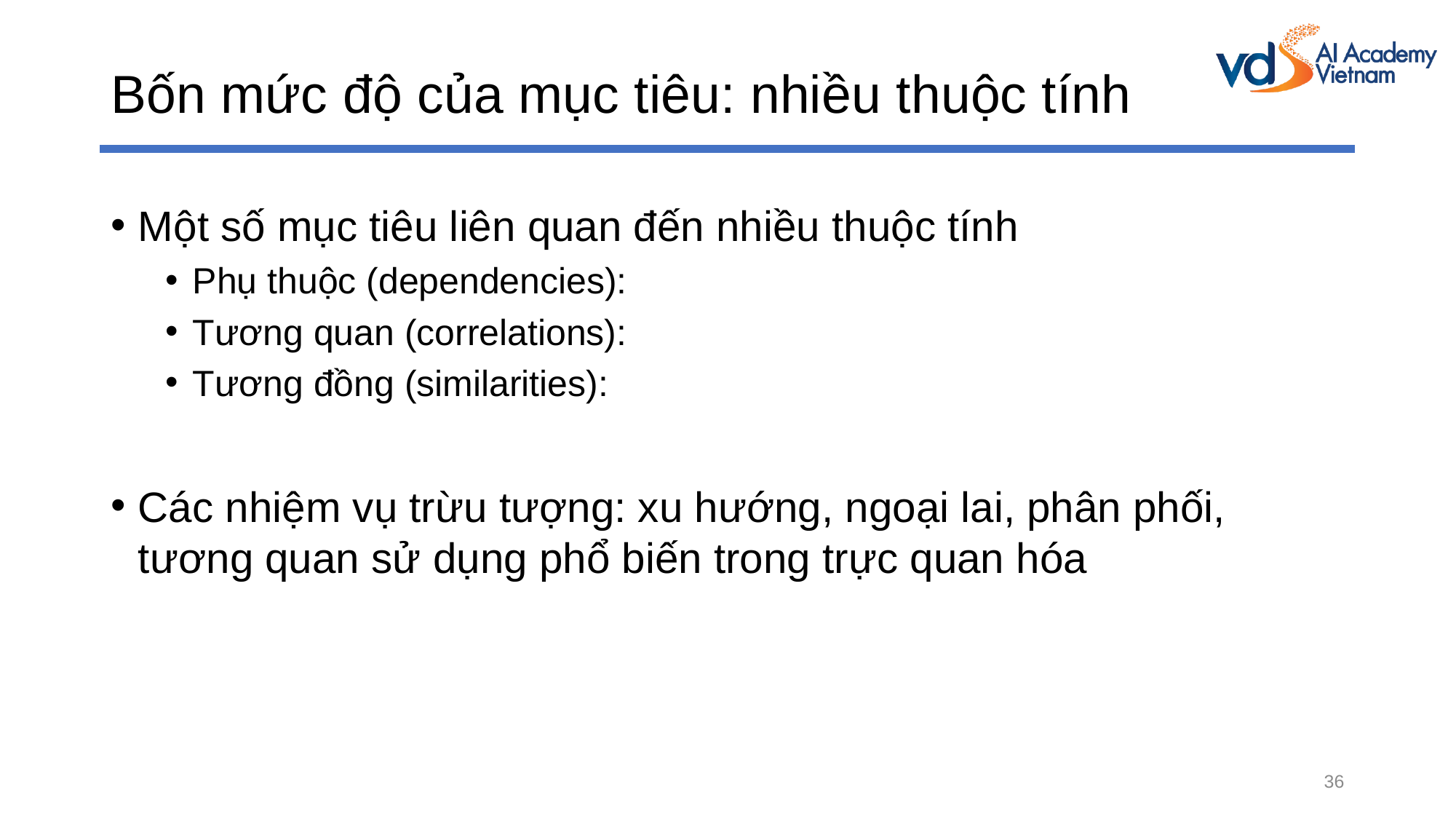

# Bốn mức độ của mục tiêu: nhiều thuộc tính
Một số mục tiêu liên quan đến nhiều thuộc tính
Phụ thuộc (dependencies):
Tương quan (correlations):
Tương đồng (similarities):

Các nhiệm vụ trừu tượng: xu hướng, ngoại lai, phân phối, tương quan sử dụng phổ biến trong trực quan hóa
36